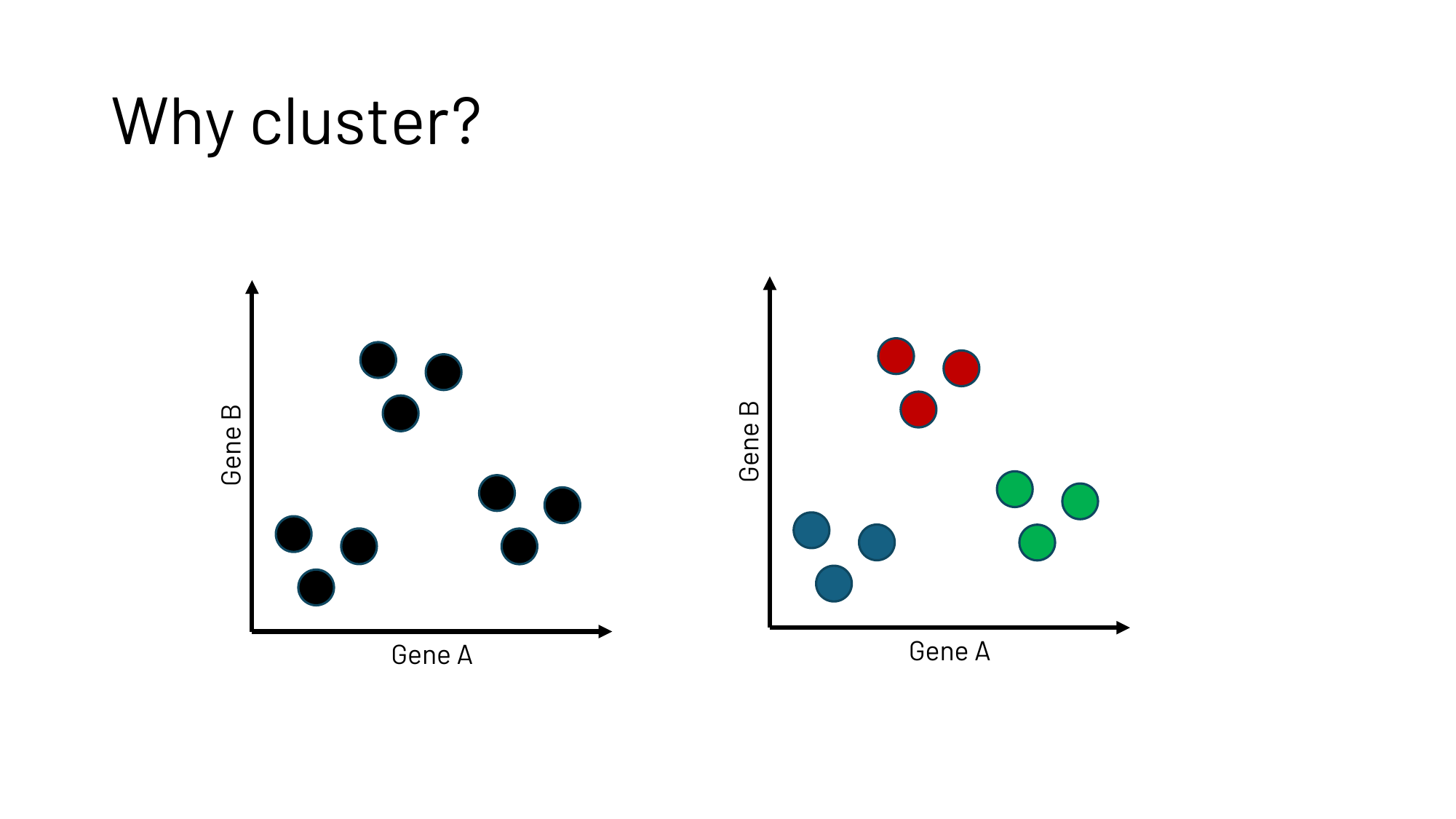

# Why cluster?

Gene B
Gene B

Gene A
Gene A